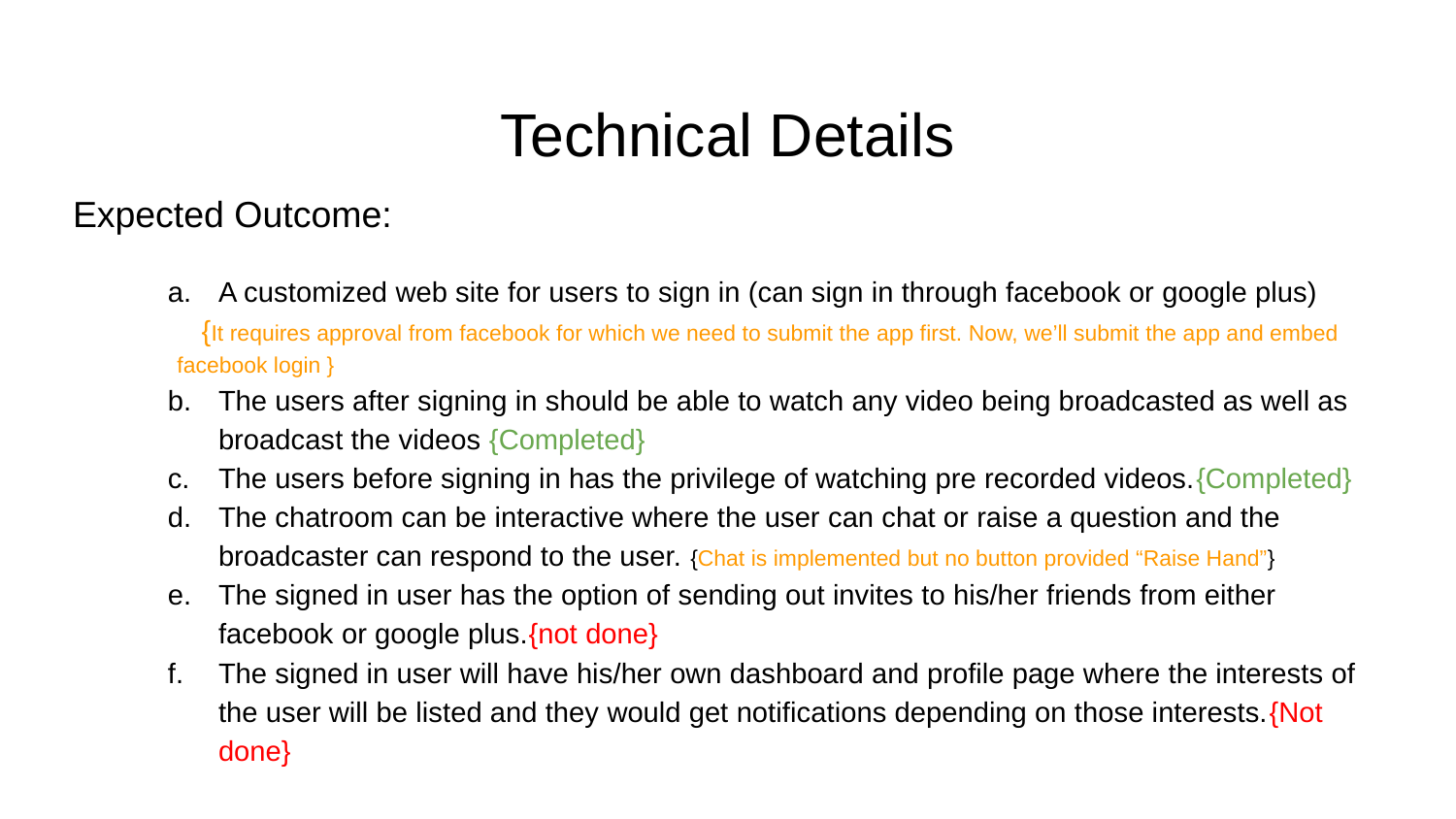

# Technical Details
Expected Outcome:

A customized web site for users to sign in (can sign in through facebook or google plus)
       {It requires approval from facebook for which we need to submit the app first. Now, we’ll submit the app and embed            facebook login }
The users after signing in should be able to watch any video being broadcasted as well as broadcast the videos {Completed}
The users before signing in has the privilege of watching pre recorded videos.{Completed}
The chatroom can be interactive where the user can chat or raise a question and the broadcaster can respond to the user. {Chat is implemented but no button provided “Raise Hand”}
The signed in user has the option of sending out invites to his/her friends from either facebook or google plus.{not done}
The signed in user will have his/her own dashboard and profile page where the interests of the user will be listed and they would get notifications depending on those interests.{Not done}